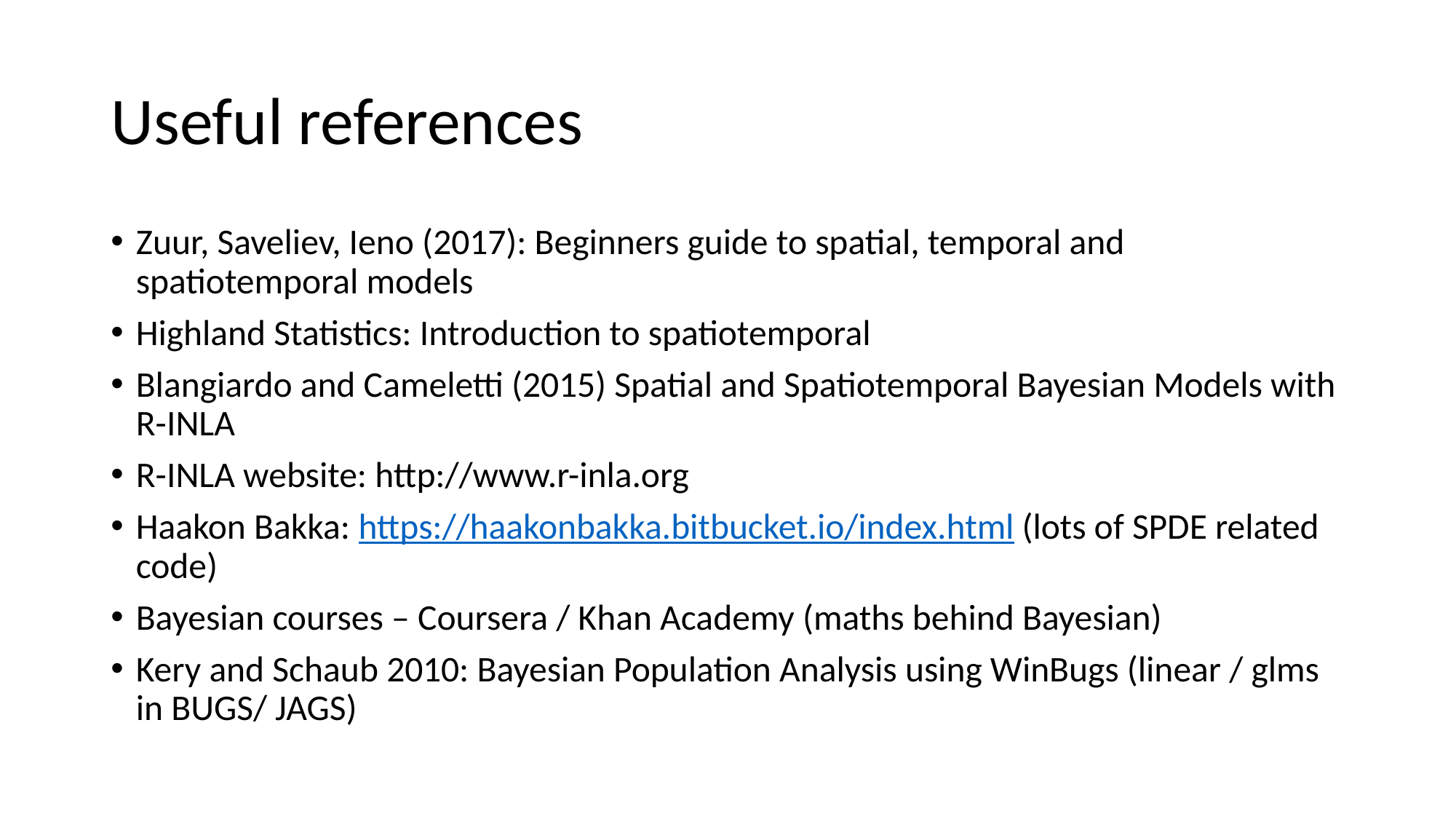

# Useful references
Zuur, Saveliev, Ieno (2017): Beginners guide to spatial, temporal and spatiotemporal models
Highland Statistics: Introduction to spatiotemporal
Blangiardo and Cameletti (2015) Spatial and Spatiotemporal Bayesian Models with R-INLA
R-INLA website: http://www.r-inla.org
Haakon Bakka: https://haakonbakka.bitbucket.io/index.html (lots of SPDE related code)
Bayesian courses – Coursera / Khan Academy (maths behind Bayesian)
Kery and Schaub 2010: Bayesian Population Analysis using WinBugs (linear / glms in BUGS/ JAGS)